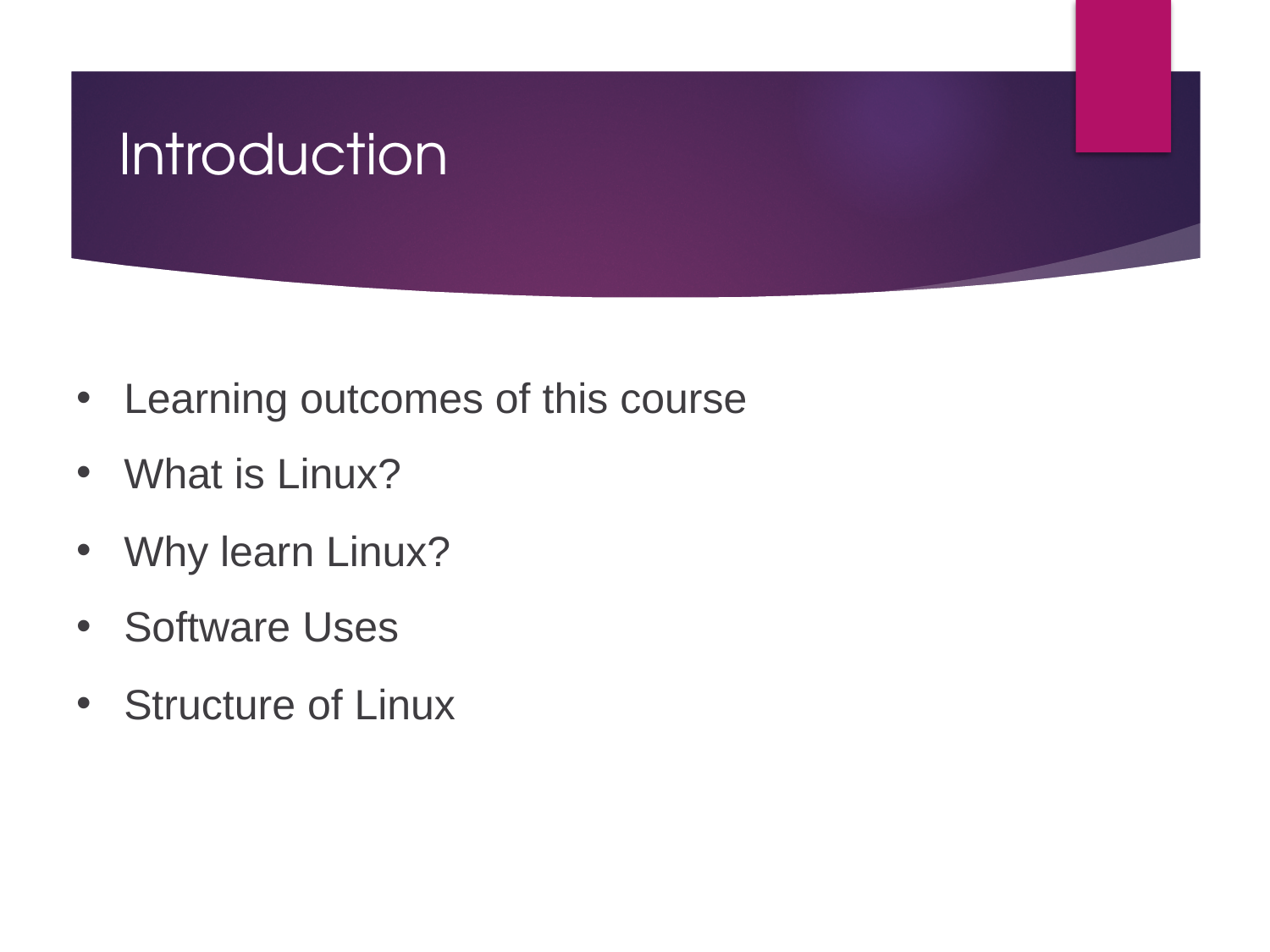

# Introduction
Learning outcomes of this course
What is Linux?
Why learn Linux?
Software Uses
Structure of Linux